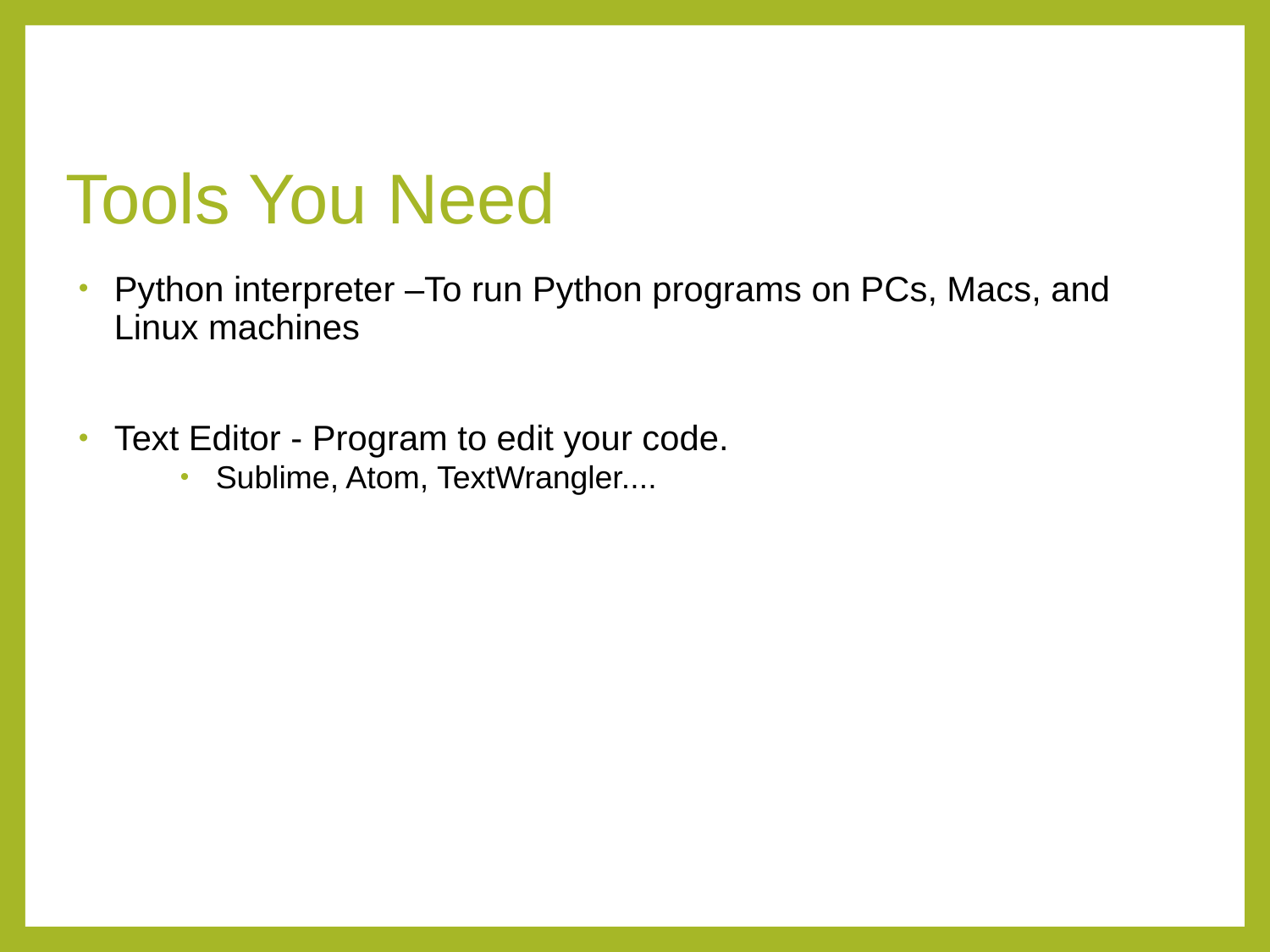

# Tools You Need
Python interpreter –To run Python programs on PCs, Macs, and Linux machines

Text Editor - Program to edit your code.
Sublime, Atom, TextWrangler....